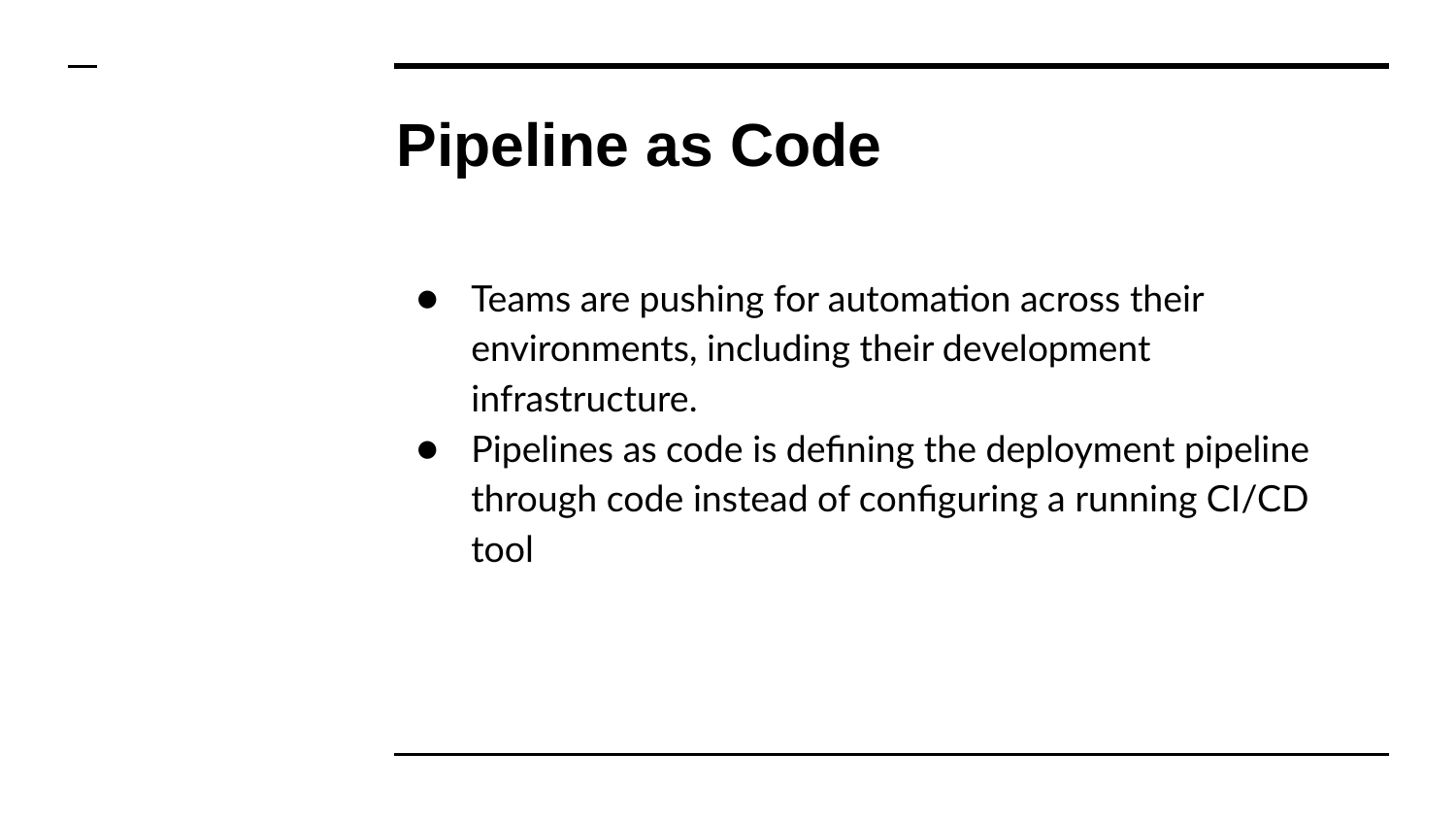

# Pipeline as Code
Teams are pushing for automation across their environments, including their development infrastructure.
Pipelines as code is defining the deployment pipeline through code instead of configuring a running CI/CD tool